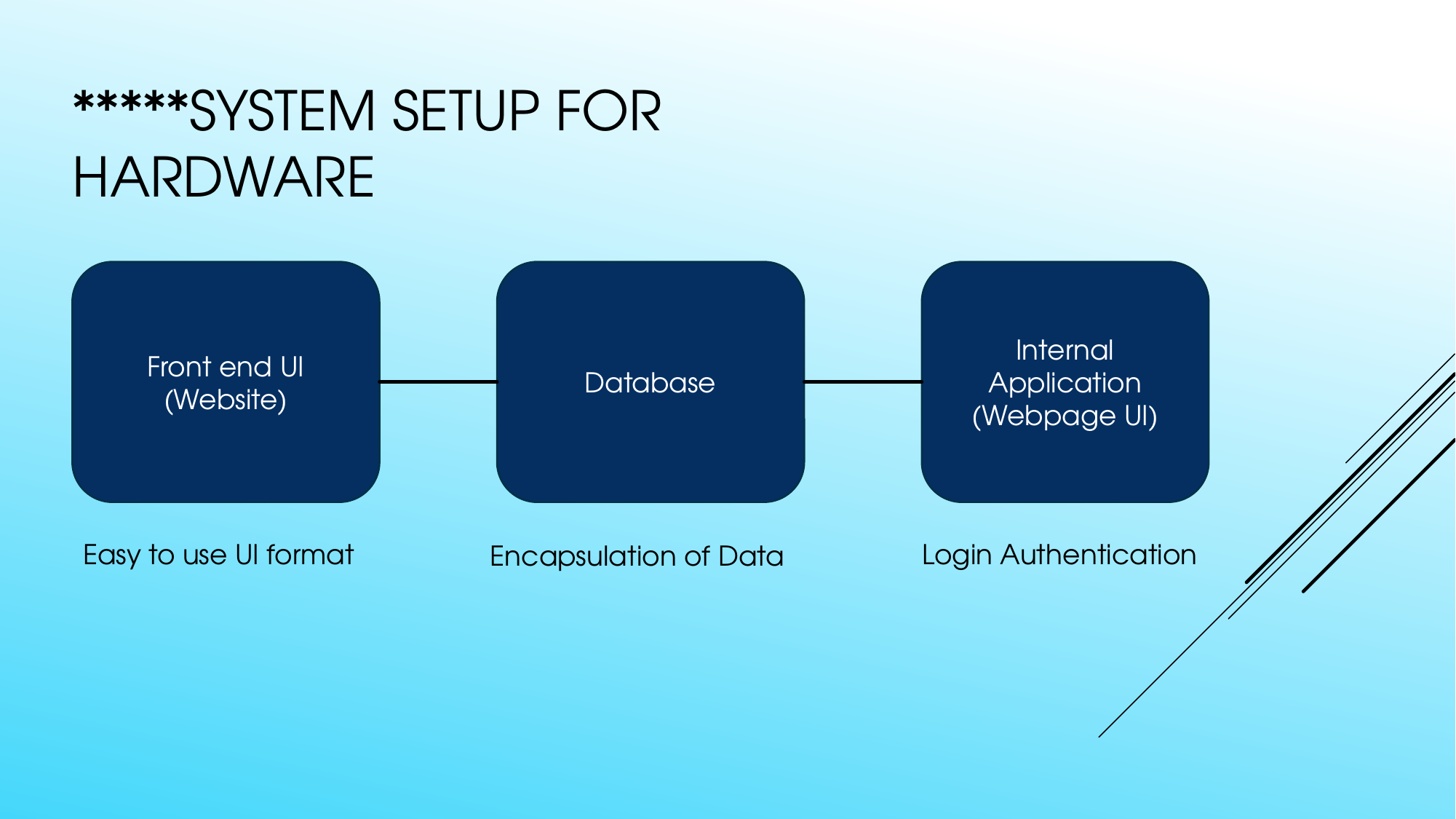

# *****System setup for hardware
Database
Internal Application
(Webpage UI)
Front end UI
(Website)
Easy to use UI format
Login Authentication
Encapsulation of Data